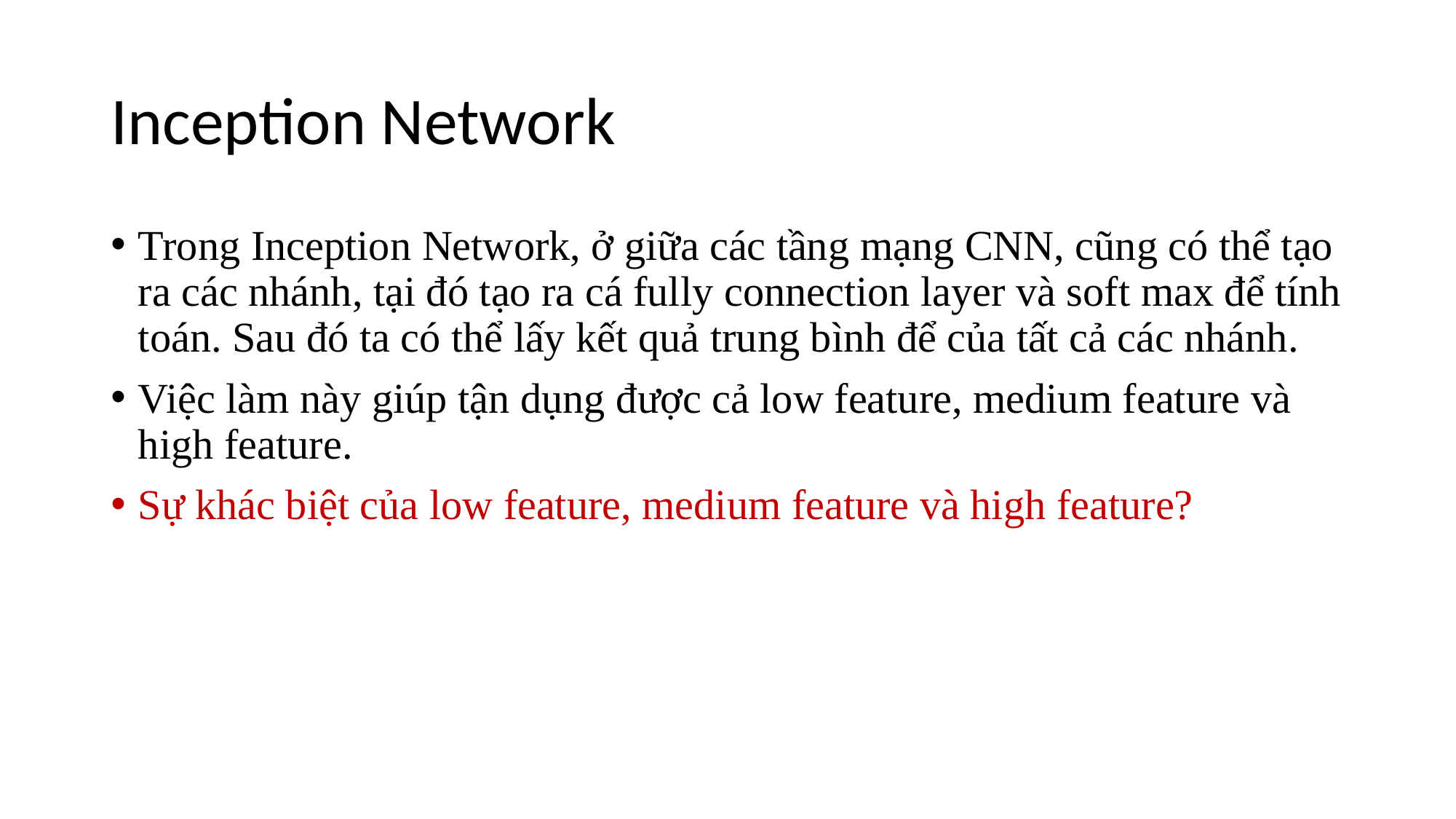

# Inception Network
Trong Inception Network, ở giữa các tầng mạng CNN, cũng có thể tạo ra các nhánh, tại đó tạo ra cá fully connection layer và soft max để tính toán. Sau đó ta có thể lấy kết quả trung bình để của tất cả các nhánh.
Việc làm này giúp tận dụng được cả low feature, medium feature và high feature.
Sự khác biệt của low feature, medium feature và high feature?